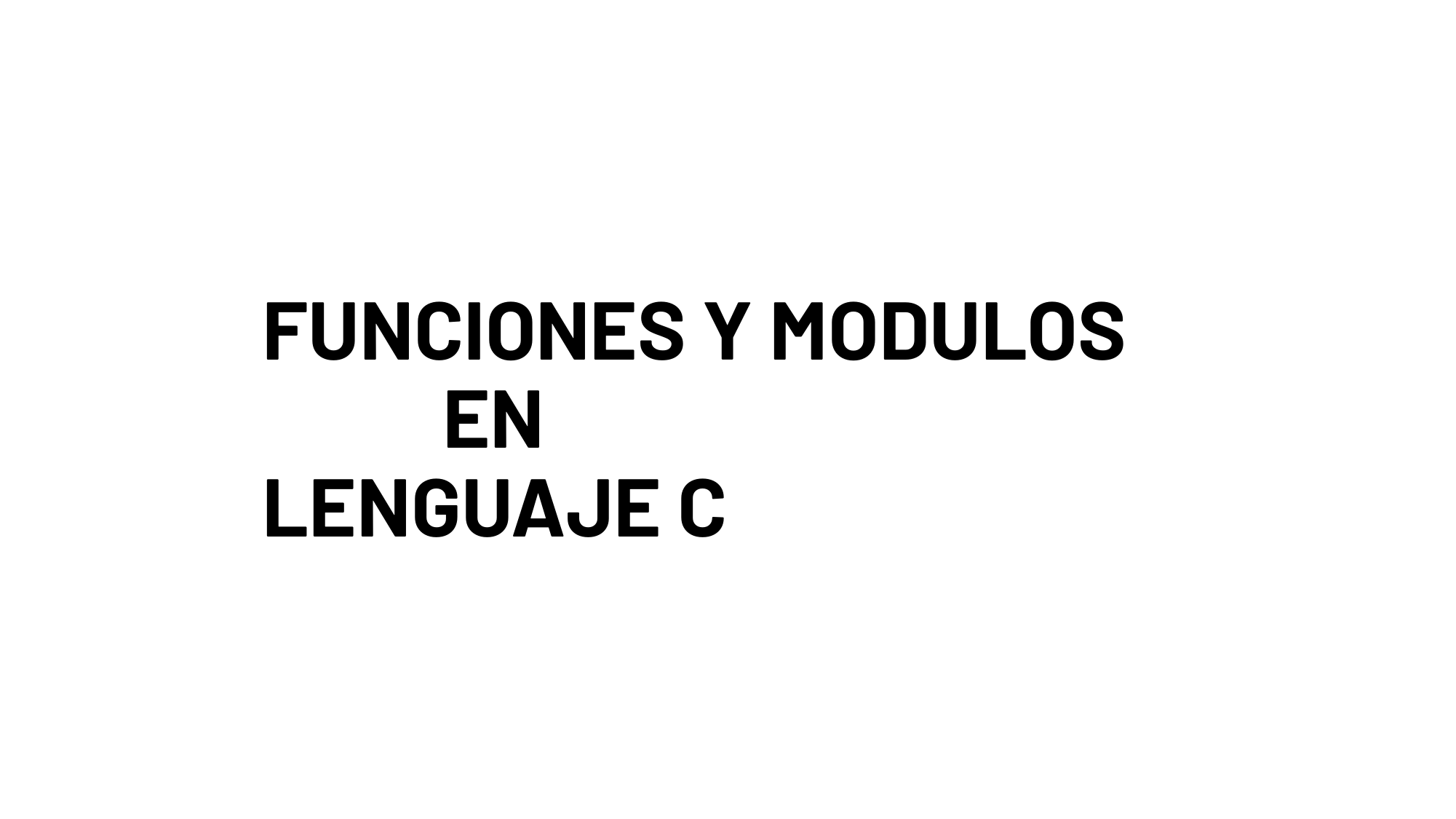

# FUNCIONES Y MODULOS EN LENGUAJE C